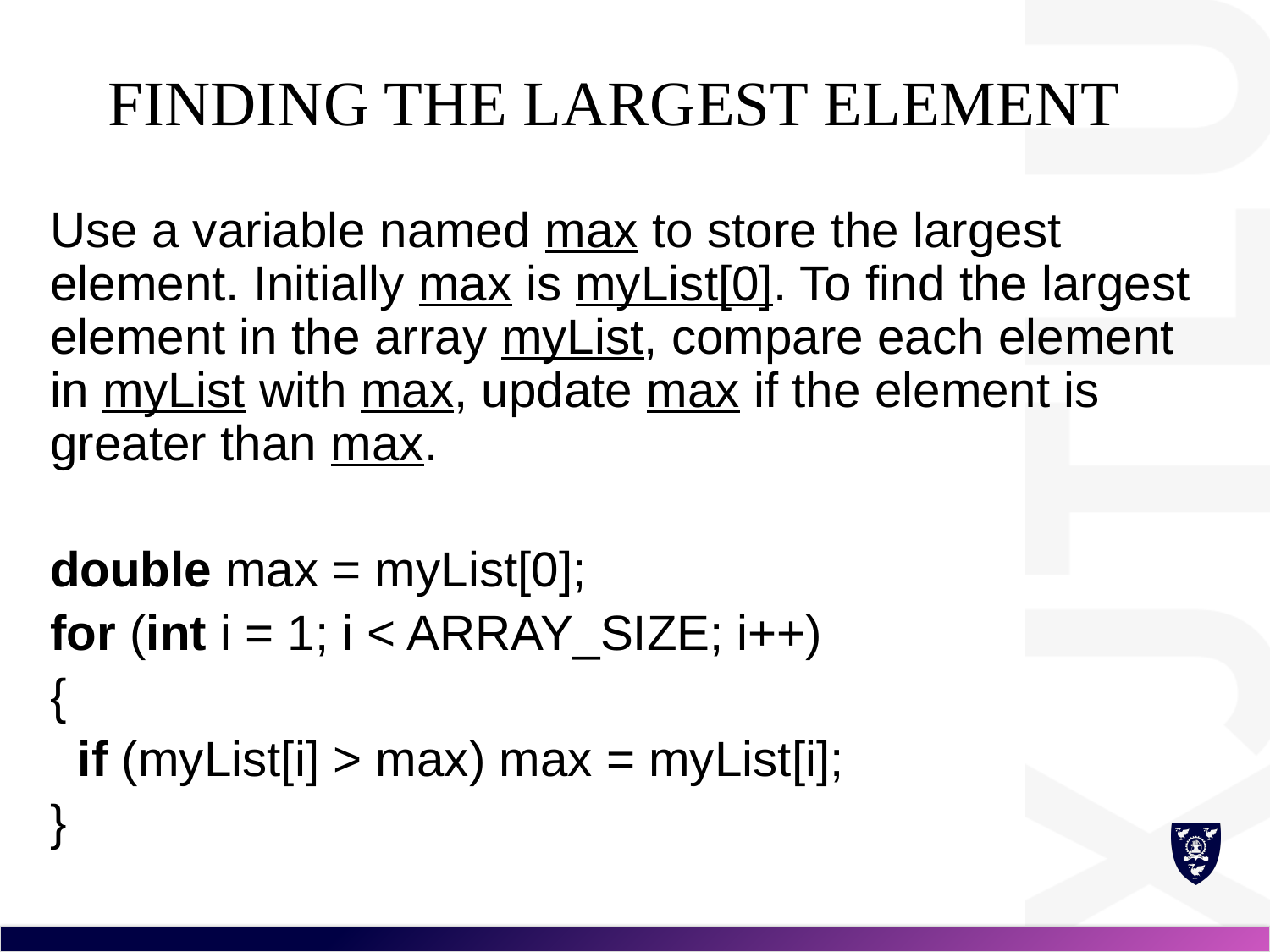

# Finding the Largest Element
Use a variable named max to store the largest element. Initially max is myList[0]. To find the largest element in the array myList, compare each element in myList with max, update max if the element is greater than max.

double max = myList[0];
for (int i = 1; i < ARRAY_SIZE; i++)
{
  if (myList[i] > max) max = myList[i];
}

36